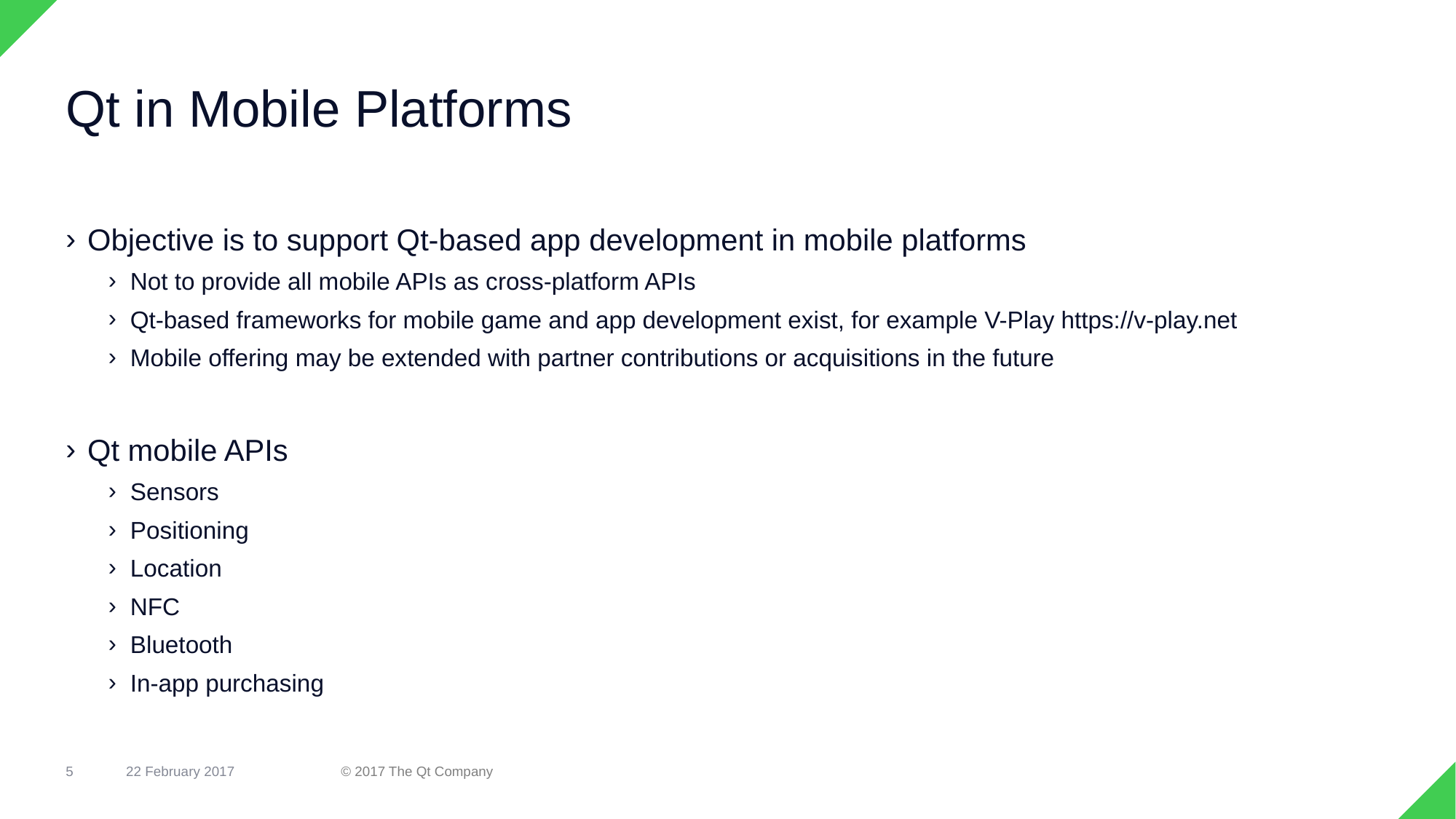

# Qt in Mobile Platforms
Objective is to support Qt-based app development in mobile platforms
Not to provide all mobile APIs as cross-platform APIs
Qt-based frameworks for mobile game and app development exist, for example V-Play https://v-play.net
Mobile offering may be extended with partner contributions or acquisitions in the future

Qt mobile APIs
Sensors
Positioning
Location
NFC
Bluetooth
In-app purchasing

5
22 February 2017
© 2017 The Qt Company